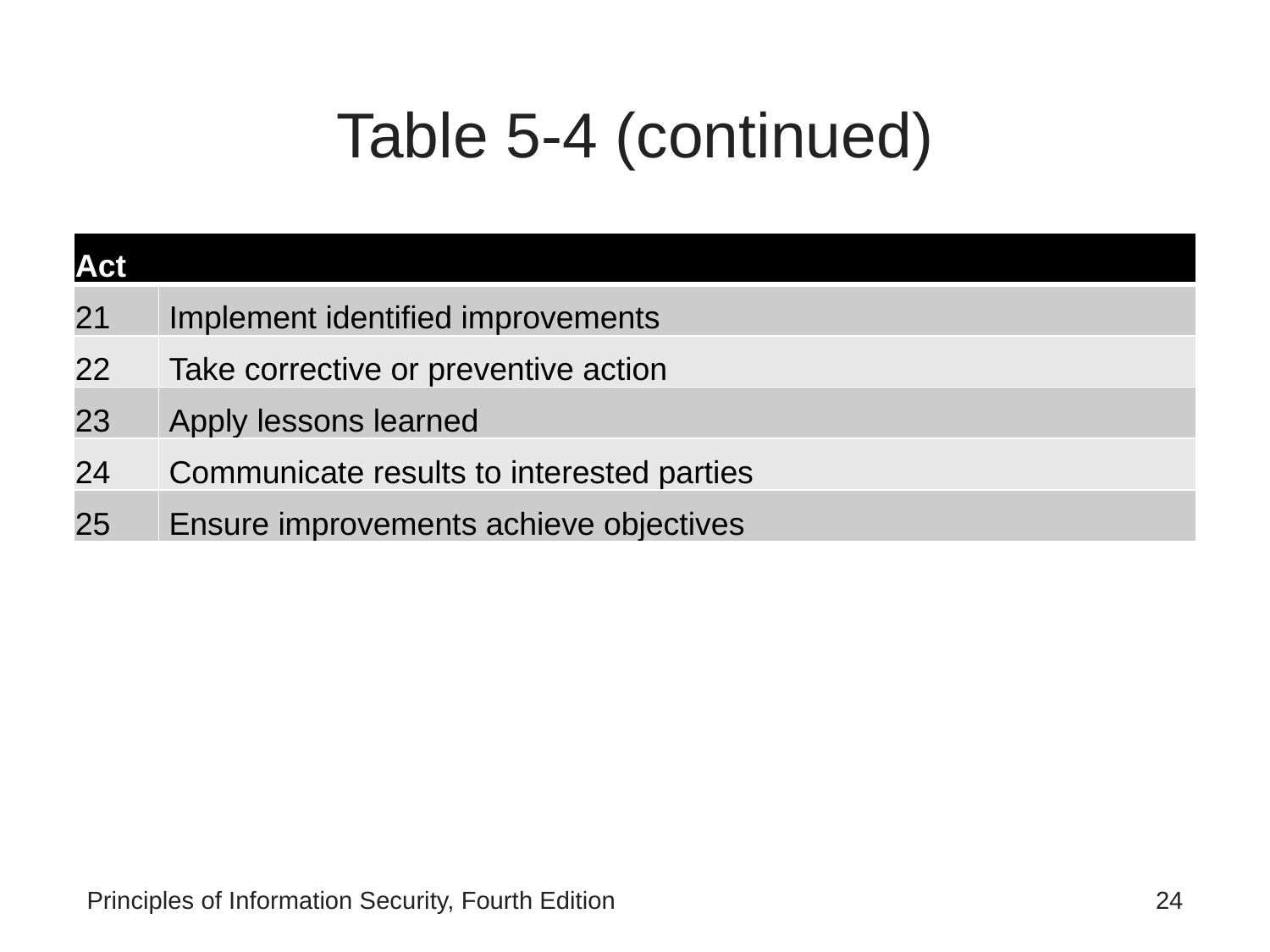

# Table 5-4 (continued)
| Act |  |
| --- | --- |
| 21 | Implement identified improvements |
| 22 | Take corrective or preventive action |
| 23 | Apply lessons learned |
| 24 | Communicate results to interested parties |
| 25 | Ensure improvements achieve objectives |
Principles of Information Security, Fourth Edition
24